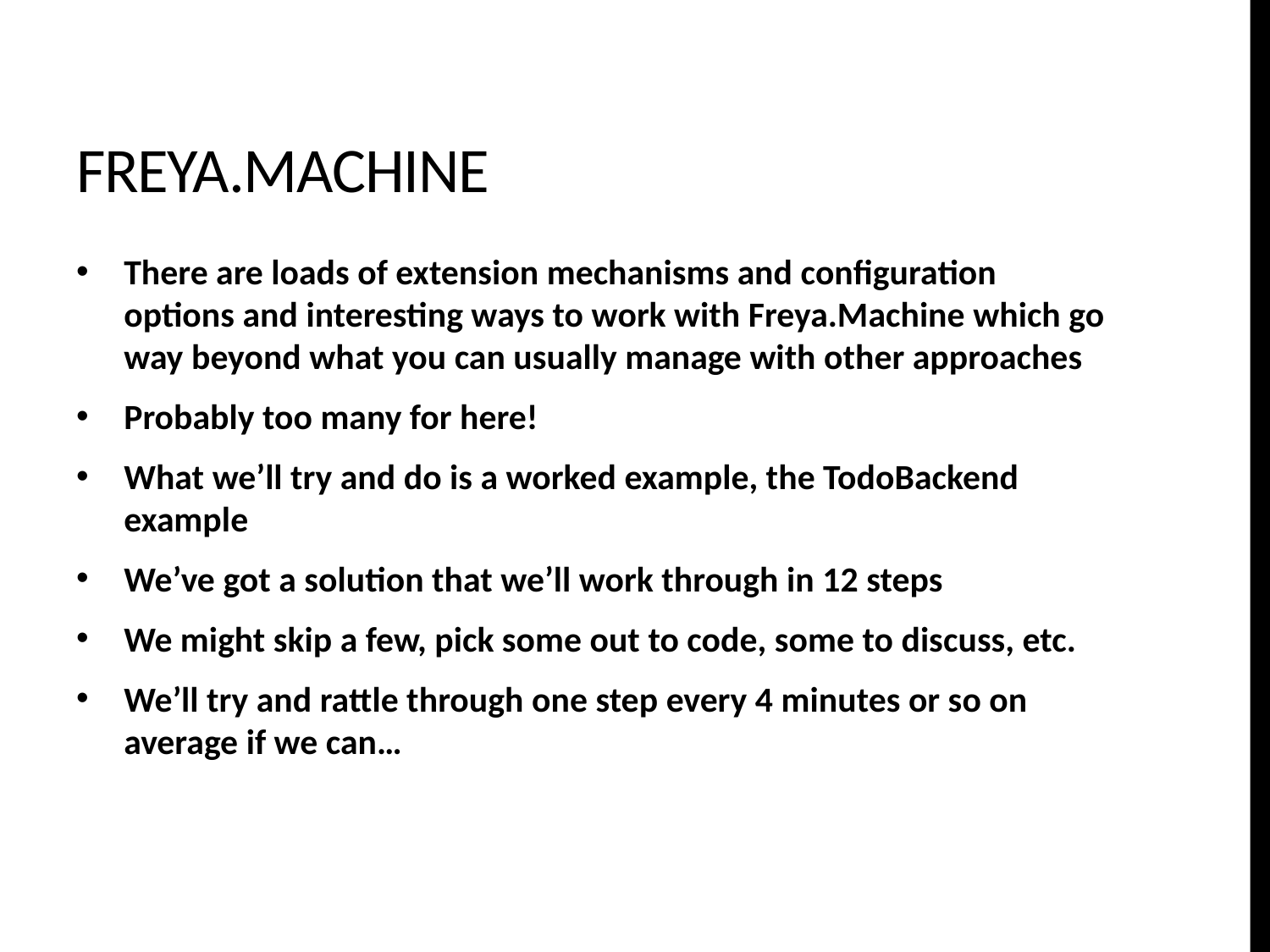

# Freya.machine
There are loads of extension mechanisms and configuration options and interesting ways to work with Freya.Machine which go way beyond what you can usually manage with other approaches
Probably too many for here!
What we’ll try and do is a worked example, the TodoBackend example
We’ve got a solution that we’ll work through in 12 steps
We might skip a few, pick some out to code, some to discuss, etc.
We’ll try and rattle through one step every 4 minutes or so on average if we can…